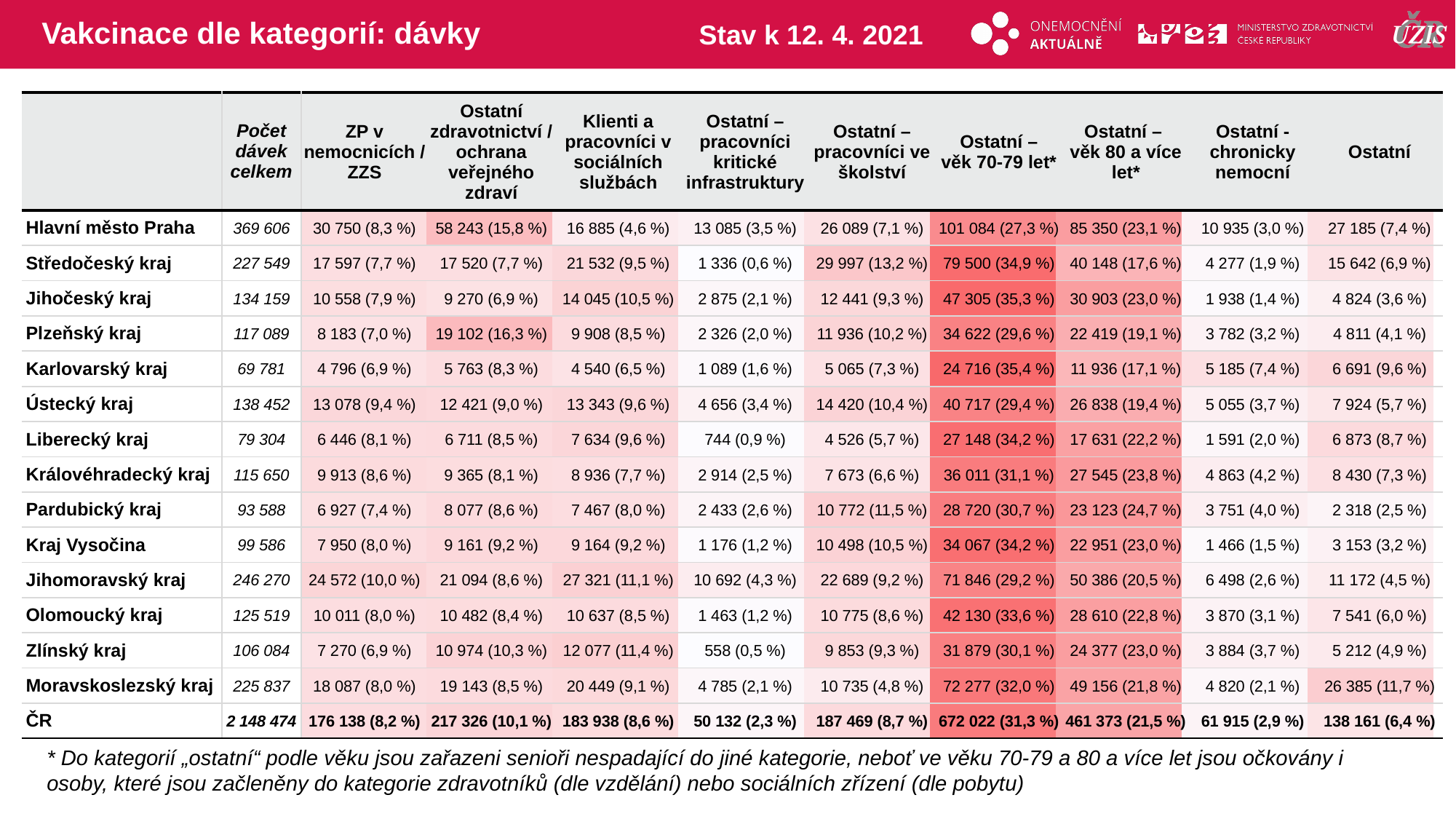

# Vakcinace dle kategorií: dávky
Stav k 12. 4. 2021
|  | Počet dávek celkem | ZP v nemocnicích / ZZS | Ostatní zdravotnictví / ochrana veřejného zdraví | Klienti a pracovníci v sociálních službách | Ostatní – pracovníci kritické infrastruktury | Ostatní – pracovníci ve školství | Ostatní – věk 70-79 let\* | Ostatní – věk 80 a více let\* | Ostatní - chronicky nemocní | Ostatní |
| --- | --- | --- | --- | --- | --- | --- | --- | --- | --- | --- |
| Hlavní město Praha | 369 606 | 30 750 (8,3 %) | 58 243 (15,8 %) | 16 885 (4,6 %) | 13 085 (3,5 %) | 26 089 (7,1 %) | 101 084 (27,3 %) | 85 350 (23,1 %) | 10 935 (3,0 %) | 27 185 (7,4 %) |
| Středočeský kraj | 227 549 | 17 597 (7,7 %) | 17 520 (7,7 %) | 21 532 (9,5 %) | 1 336 (0,6 %) | 29 997 (13,2 %) | 79 500 (34,9 %) | 40 148 (17,6 %) | 4 277 (1,9 %) | 15 642 (6,9 %) |
| Jihočeský kraj | 134 159 | 10 558 (7,9 %) | 9 270 (6,9 %) | 14 045 (10,5 %) | 2 875 (2,1 %) | 12 441 (9,3 %) | 47 305 (35,3 %) | 30 903 (23,0 %) | 1 938 (1,4 %) | 4 824 (3,6 %) |
| Plzeňský kraj | 117 089 | 8 183 (7,0 %) | 19 102 (16,3 %) | 9 908 (8,5 %) | 2 326 (2,0 %) | 11 936 (10,2 %) | 34 622 (29,6 %) | 22 419 (19,1 %) | 3 782 (3,2 %) | 4 811 (4,1 %) |
| Karlovarský kraj | 69 781 | 4 796 (6,9 %) | 5 763 (8,3 %) | 4 540 (6,5 %) | 1 089 (1,6 %) | 5 065 (7,3 %) | 24 716 (35,4 %) | 11 936 (17,1 %) | 5 185 (7,4 %) | 6 691 (9,6 %) |
| Ústecký kraj | 138 452 | 13 078 (9,4 %) | 12 421 (9,0 %) | 13 343 (9,6 %) | 4 656 (3,4 %) | 14 420 (10,4 %) | 40 717 (29,4 %) | 26 838 (19,4 %) | 5 055 (3,7 %) | 7 924 (5,7 %) |
| Liberecký kraj | 79 304 | 6 446 (8,1 %) | 6 711 (8,5 %) | 7 634 (9,6 %) | 744 (0,9 %) | 4 526 (5,7 %) | 27 148 (34,2 %) | 17 631 (22,2 %) | 1 591 (2,0 %) | 6 873 (8,7 %) |
| Královéhradecký kraj | 115 650 | 9 913 (8,6 %) | 9 365 (8,1 %) | 8 936 (7,7 %) | 2 914 (2,5 %) | 7 673 (6,6 %) | 36 011 (31,1 %) | 27 545 (23,8 %) | 4 863 (4,2 %) | 8 430 (7,3 %) |
| Pardubický kraj | 93 588 | 6 927 (7,4 %) | 8 077 (8,6 %) | 7 467 (8,0 %) | 2 433 (2,6 %) | 10 772 (11,5 %) | 28 720 (30,7 %) | 23 123 (24,7 %) | 3 751 (4,0 %) | 2 318 (2,5 %) |
| Kraj Vysočina | 99 586 | 7 950 (8,0 %) | 9 161 (9,2 %) | 9 164 (9,2 %) | 1 176 (1,2 %) | 10 498 (10,5 %) | 34 067 (34,2 %) | 22 951 (23,0 %) | 1 466 (1,5 %) | 3 153 (3,2 %) |
| Jihomoravský kraj | 246 270 | 24 572 (10,0 %) | 21 094 (8,6 %) | 27 321 (11,1 %) | 10 692 (4,3 %) | 22 689 (9,2 %) | 71 846 (29,2 %) | 50 386 (20,5 %) | 6 498 (2,6 %) | 11 172 (4,5 %) |
| Olomoucký kraj | 125 519 | 10 011 (8,0 %) | 10 482 (8,4 %) | 10 637 (8,5 %) | 1 463 (1,2 %) | 10 775 (8,6 %) | 42 130 (33,6 %) | 28 610 (22,8 %) | 3 870 (3,1 %) | 7 541 (6,0 %) |
| Zlínský kraj | 106 084 | 7 270 (6,9 %) | 10 974 (10,3 %) | 12 077 (11,4 %) | 558 (0,5 %) | 9 853 (9,3 %) | 31 879 (30,1 %) | 24 377 (23,0 %) | 3 884 (3,7 %) | 5 212 (4,9 %) |
| Moravskoslezský kraj | 225 837 | 18 087 (8,0 %) | 19 143 (8,5 %) | 20 449 (9,1 %) | 4 785 (2,1 %) | 10 735 (4,8 %) | 72 277 (32,0 %) | 49 156 (21,8 %) | 4 820 (2,1 %) | 26 385 (11,7 %) |
| ČR | 2 148 474 | 176 138 (8,2 %) | 217 326 (10,1 %) | 183 938 (8,6 %) | 50 132 (2,3 %) | 187 469 (8,7 %) | 672 022 (31,3 %) | 461 373 (21,5 %) | 61 915 (2,9 %) | 138 161 (6,4 %) |
|  |  |  |  |  |  |  |  |  |
| --- | --- | --- | --- | --- | --- | --- | --- | --- |
|  |  |  |  |  |  |  |  |  |
|  |  |  |  |  |  |  |  |  |
|  |  |  |  |  |  |  |  |  |
|  |  |  |  |  |  |  |  |  |
|  |  |  |  |  |  |  |  |  |
|  |  |  |  |  |  |  |  |  |
|  |  |  |  |  |  |  |  |  |
|  |  |  |  |  |  |  |  |  |
|  |  |  |  |  |  |  |  |  |
|  |  |  |  |  |  |  |  |  |
|  |  |  |  |  |  |  |  |  |
|  |  |  |  |  |  |  |  |  |
|  |  |  |  |  |  |  |  |  |
|  |  |  |  |  |  |  |  |  |
* Do kategorií „ostatní“ podle věku jsou zařazeni senioři nespadající do jiné kategorie, neboť ve věku 70-79 a 80 a více let jsou očkovány i osoby, které jsou začleněny do kategorie zdravotníků (dle vzdělání) nebo sociálních zřízení (dle pobytu)